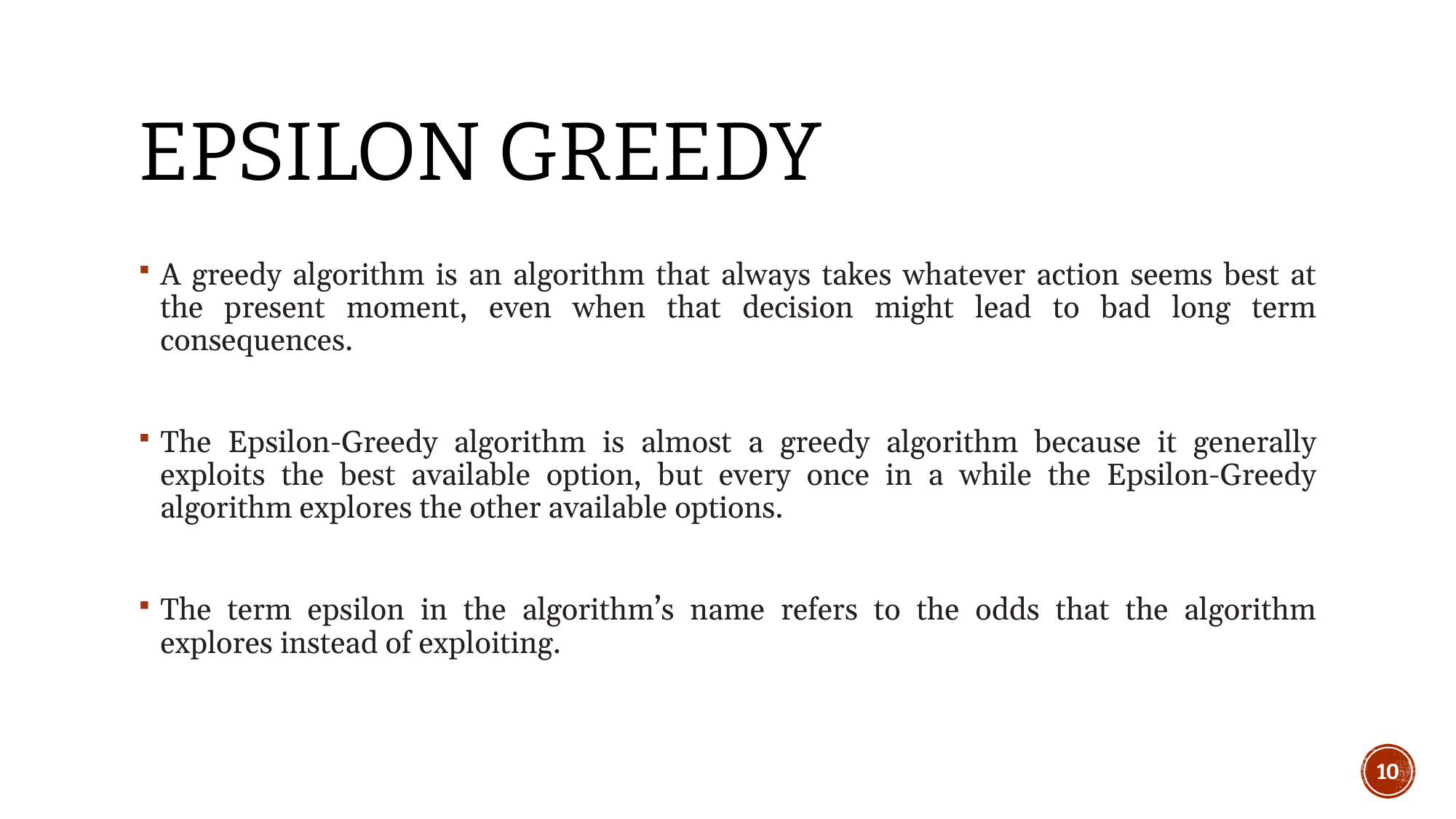

# Epsilon Greedy
A greedy algorithm is an algorithm that always takes whatever action seems best at the present moment, even when that decision might lead to bad long term consequences.

The Epsilon-Greedy algorithm is almost a greedy algorithm because it generally exploits the best available option, but every once in a while the Epsilon-Greedy algorithm explores the other available options.

The term epsilon in the algorithm’s name refers to the odds that the algorithm explores instead of exploiting.
10